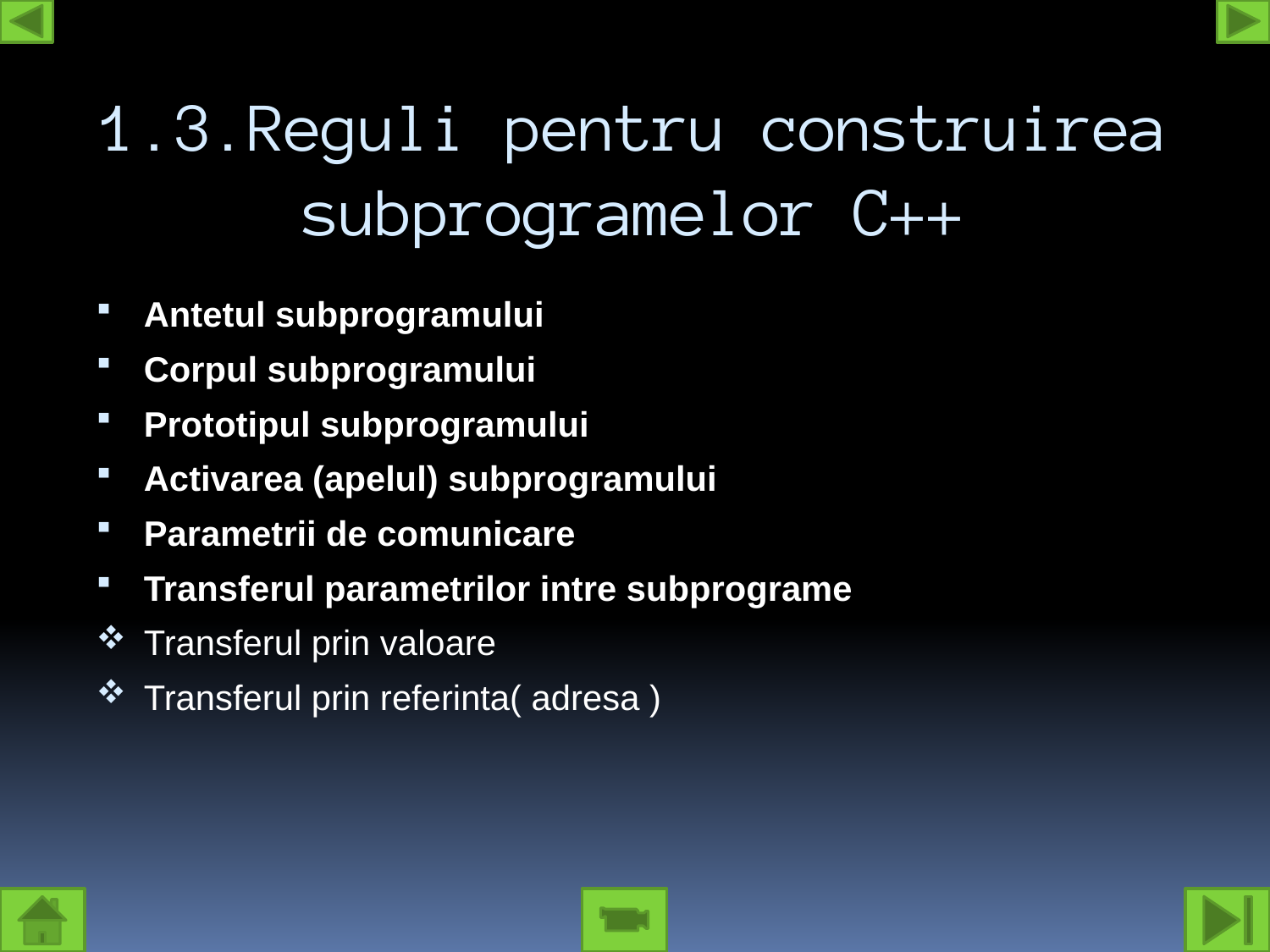

1.3.Reguli pentru construirea subprogramelor C++
Antetul subprogramului
Corpul subprogramului
Prototipul subprogramului
Activarea (apelul) subprogramului
Parametrii de comunicare
Transferul parametrilor intre subprograme
Transferul prin valoare
Transferul prin referinta( adresa )